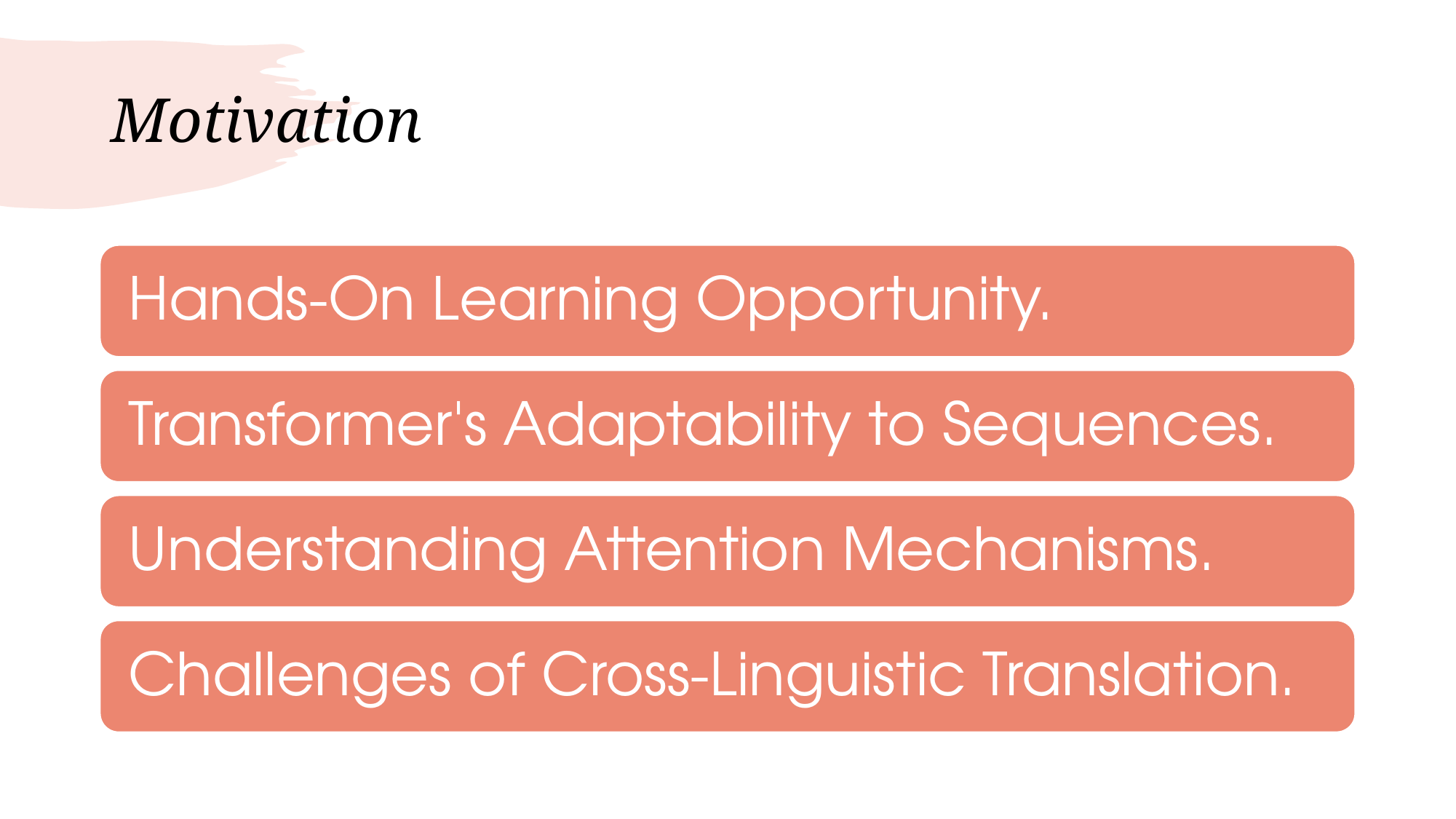

# Motivation
Hands-On Learning Opportunity.
Transformer's Adaptability to Sequences.
Understanding Attention Mechanisms.
Challenges of Cross-Linguistic Translation.